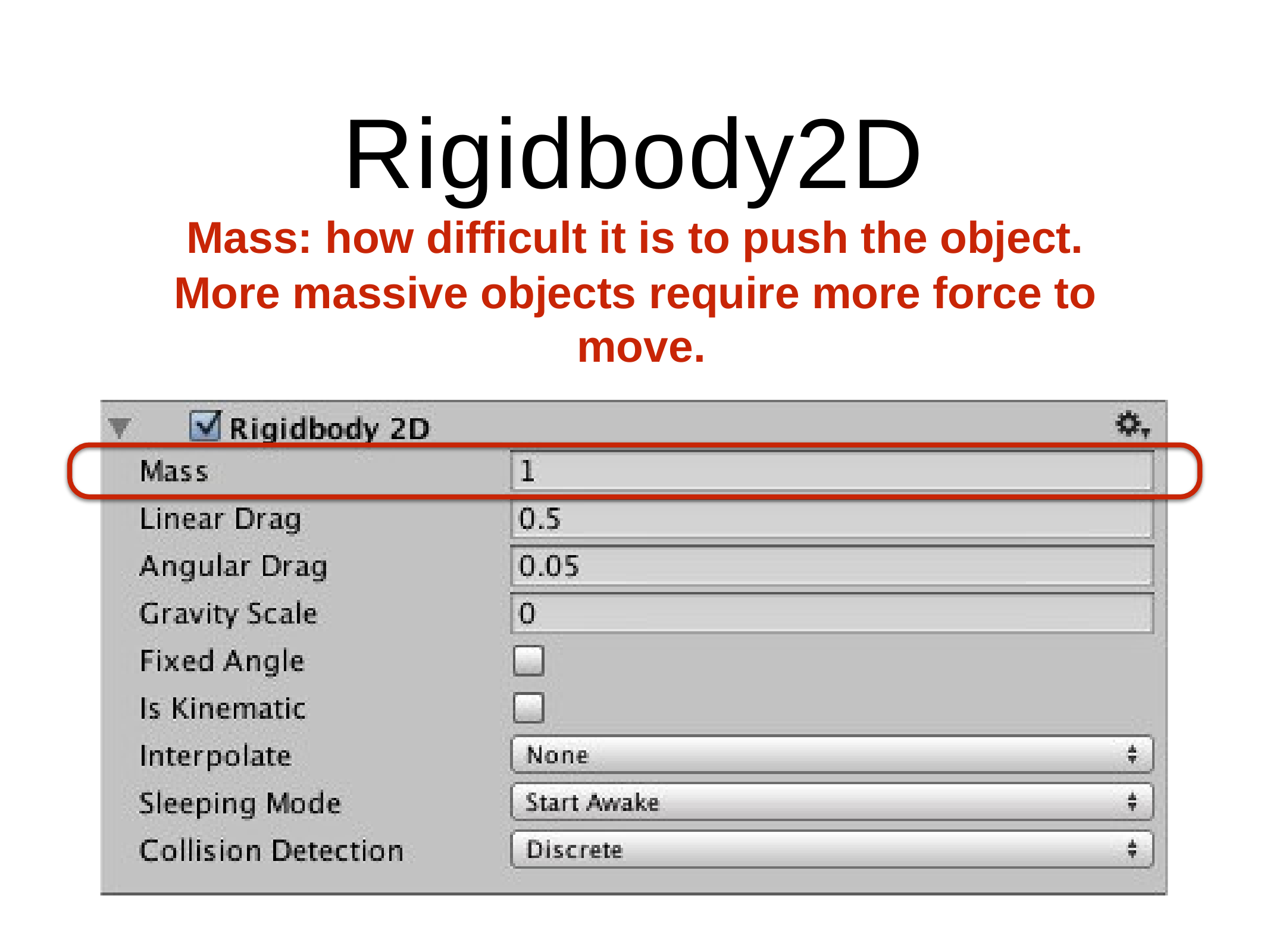

# Rigidbody2D
Mass: how difficult it is to push the object.
More massive objects require more force to  move.